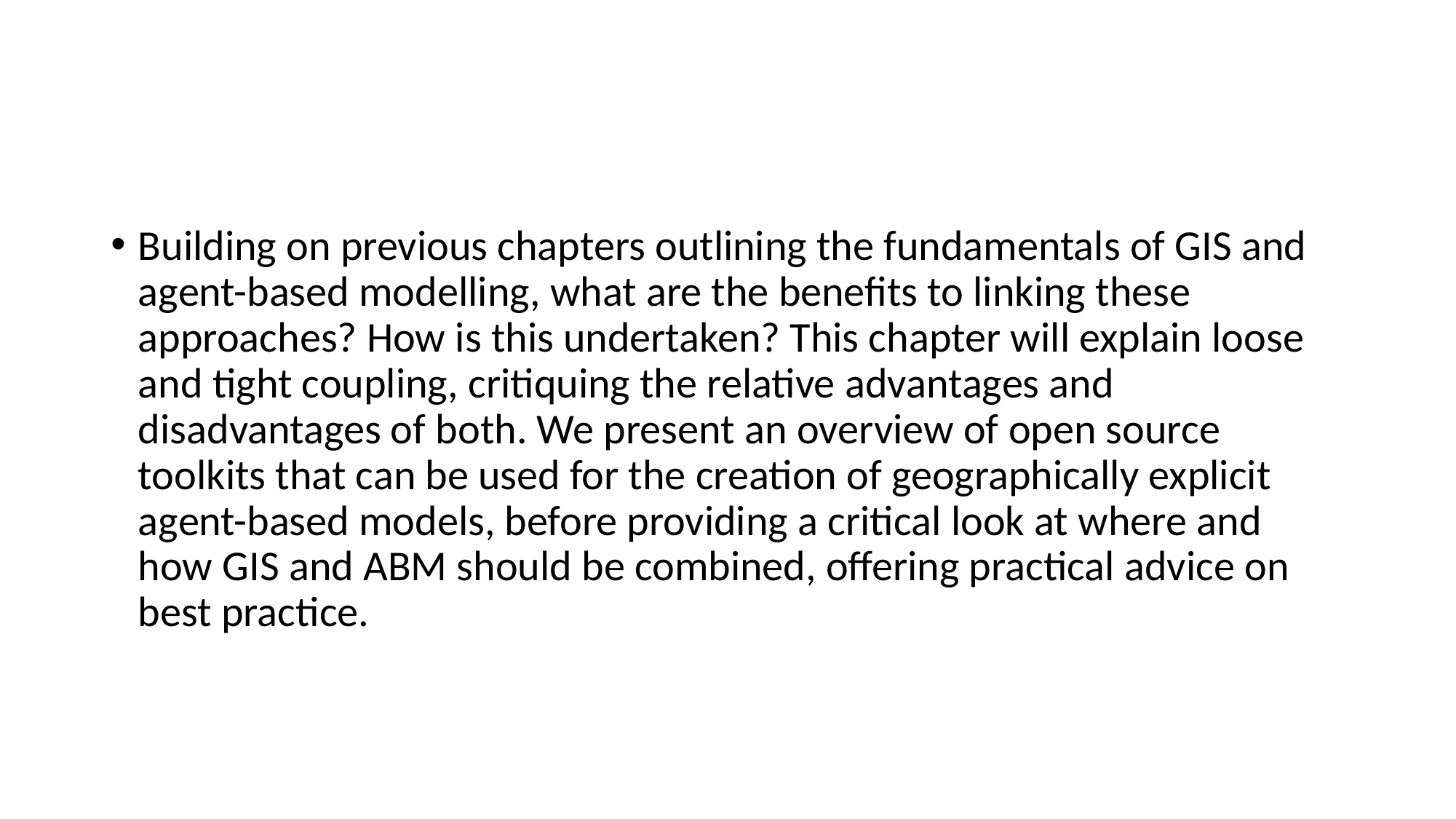

#
Building on previous chapters outlining the fundamentals of GIS and agent-based modelling, what are the benefits to linking these approaches? How is this undertaken? This chapter will explain loose and tight coupling, critiquing the relative advantages and disadvantages of both. We present an overview of open source toolkits that can be used for the creation of geographically explicit agent-based models, before providing a critical look at where and how GIS and ABM should be combined, offering practical advice on best practice.